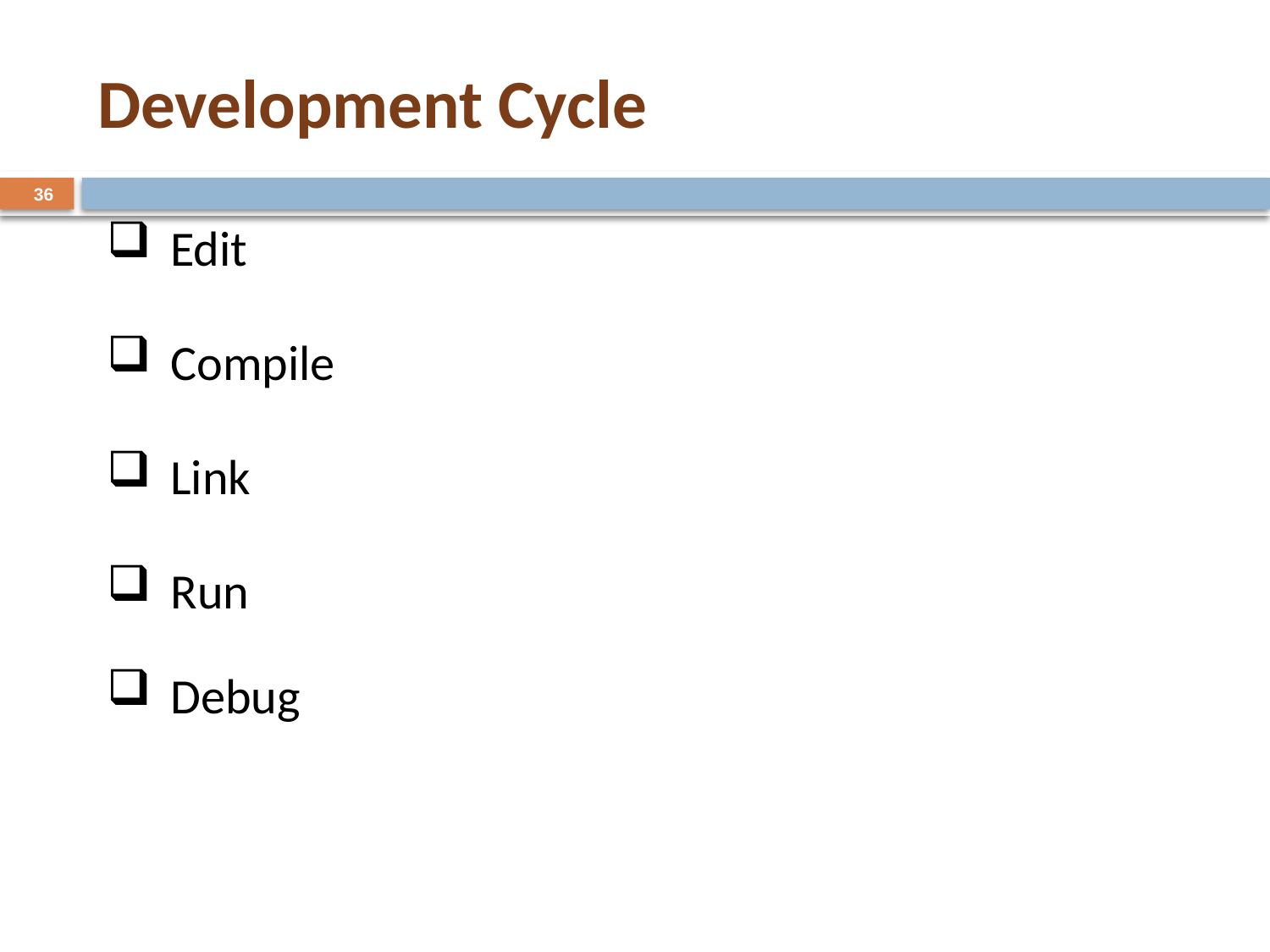

# Development Cycle
36
Edit

Compile

Link

Run
Debug